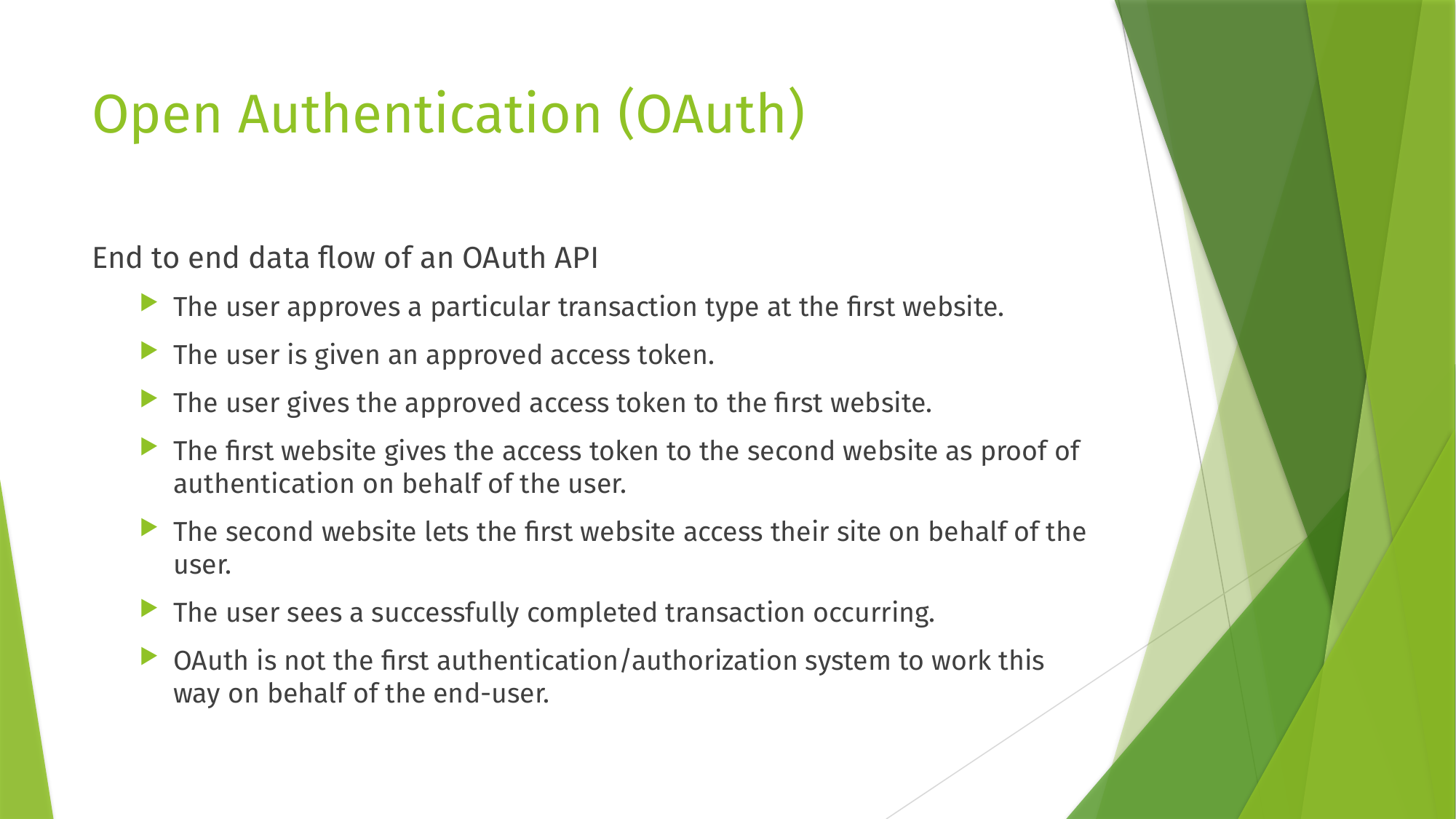

# Open Authentication (OAuth)
End to end data flow of an OAuth API
The user approves a particular transaction type at the first website.
The user is given an approved access token.
The user gives the approved access token to the first website.
The first website gives the access token to the second website as proof of authentication on behalf of the user.
The second website lets the first website access their site on behalf of the user.
The user sees a successfully completed transaction occurring.
OAuth is not the first authentication/authorization system to work this way on behalf of the end-user.